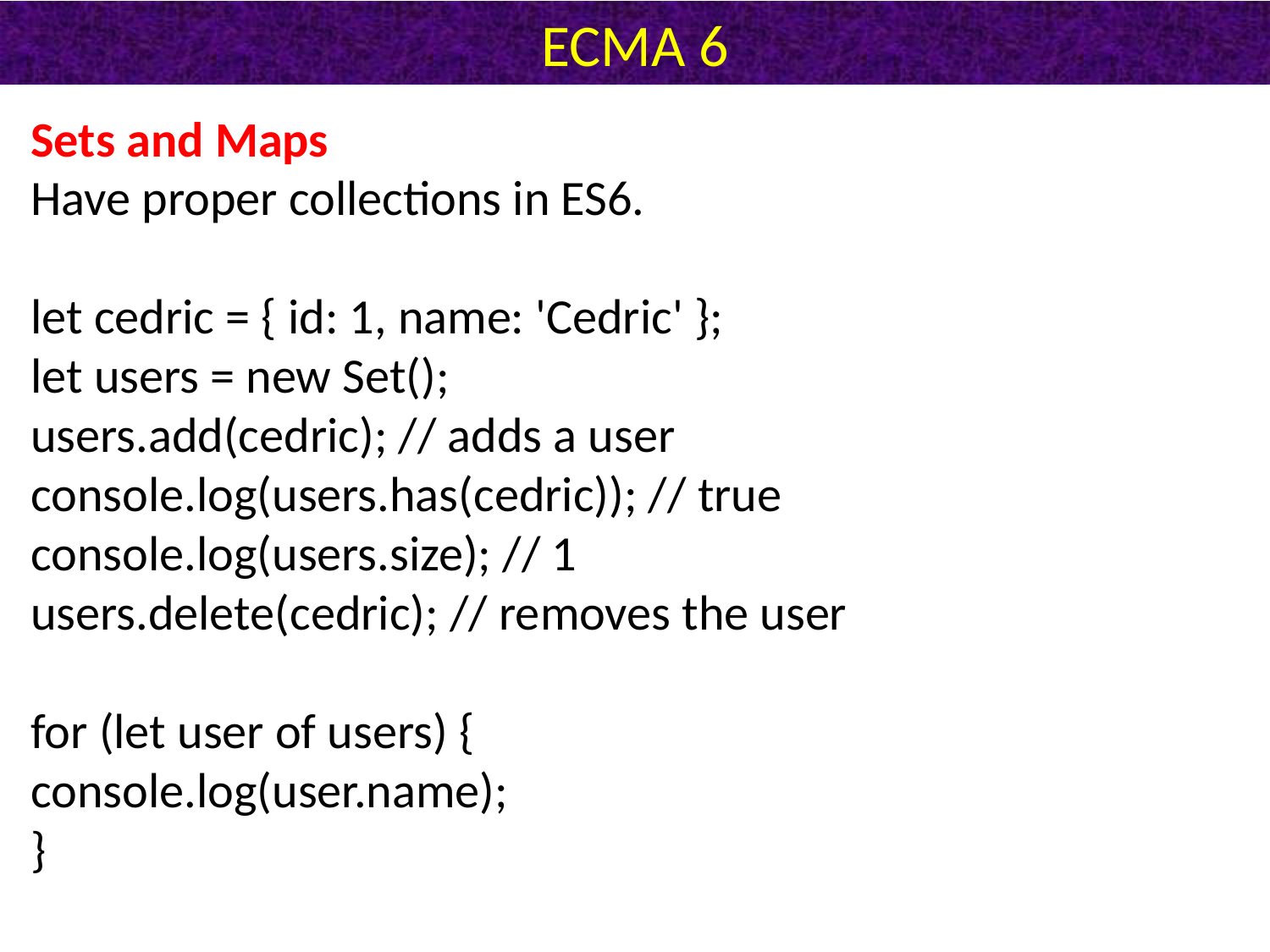

# ECMA 6
Sets and Maps
Have proper collections in ES6.

let cedric = { id: 1, name: 'Cedric' };
let users = new Set();
users.add(cedric); // adds a user
console.log(users.has(cedric)); // true
console.log(users.size); // 1
users.delete(cedric); // removes the user

for (let user of users) {
console.log(user.name);
}